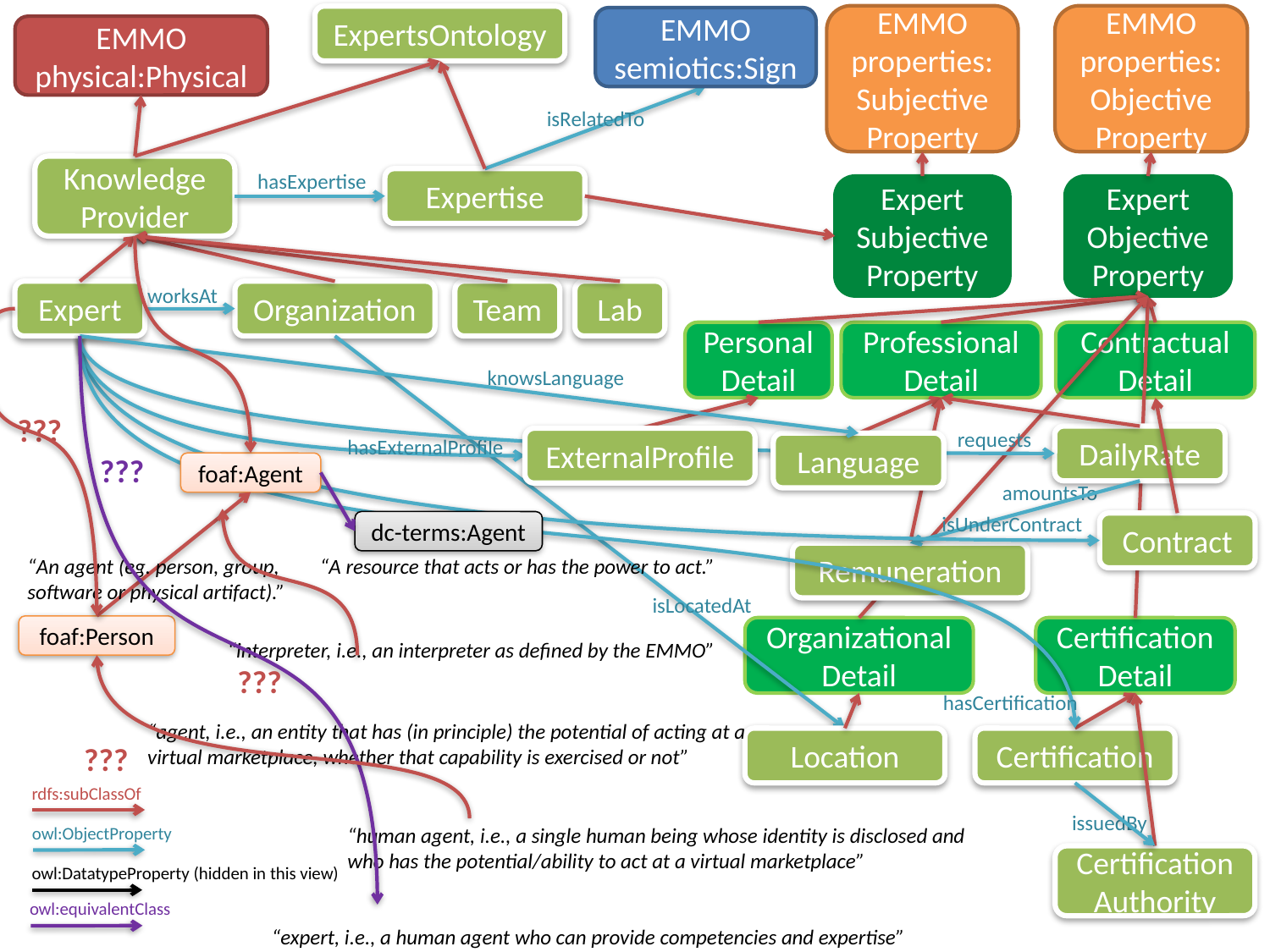

EMMO
properties:Subjective
Property
EMMO properties:Objective Property
ExpertsOntology
EMMO
semiotics:Sign
EMMO physical:Physical
isRelatedTo
Knowledge
Provider
hasExpertise
Expertise
Expert Subjective
Property
Expert Objective
Property
worksAt
Expert
Organization
Team
Lab
Contractual
Detail
Personal
Detail
Professional
Detail
knowsLanguage
???
requests
DailyRate
hasExternalProfile
ExternalProfile
Language
???
foaf:Agent
amountsTo
isUnderContract
dc-terms:Agent
Contract
Remuneration
“An agent (eg. person, group,
software or physical artifact).”
“A resource that acts or has the power to act.”
isLocatedAt
foaf:Person
Organizational
Detail
Certification
Detail
“interpreter, i.e., an interpreter as defined by the EMMO”
???
hasCertification
“agent, i.e., an entity that has (in principle) the potential of acting at a virtual marketplace, whether that capability is exercised or not”
Location
Certification
???
rdfs:subClassOf
issuedBy
owl:ObjectProperty
“human agent, i.e., a single human being whose identity is disclosed and who has the potential/ability to act at a virtual marketplace”
Certification
Authority
owl:DatatypeProperty (hidden in this view)
owl:equivalentClass
“expert, i.e., a human agent who can provide competencies and expertise”